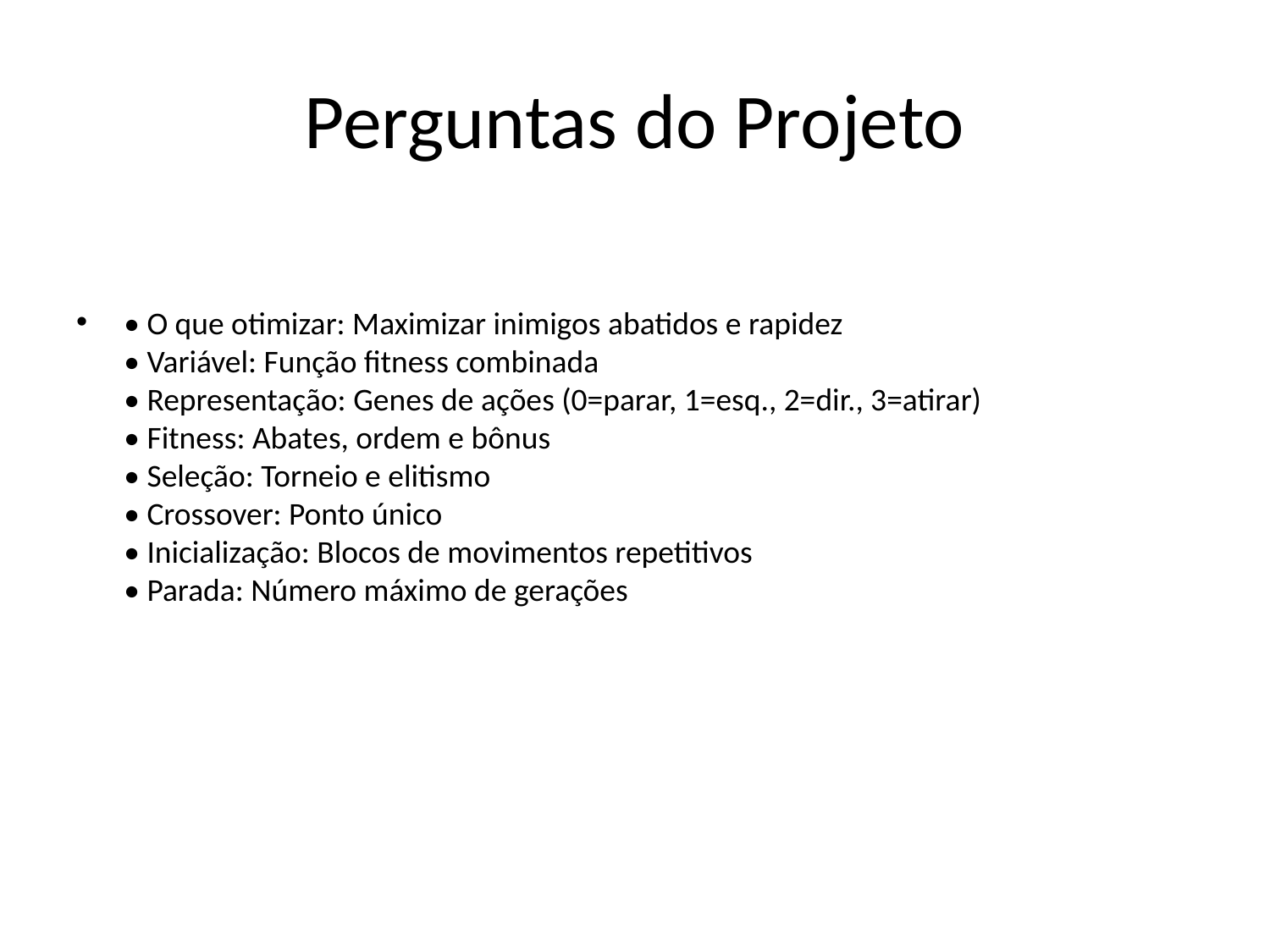

# Perguntas do Projeto

• O que otimizar: Maximizar inimigos abatidos e rapidez
• Variável: Função fitness combinada
• Representação: Genes de ações (0=parar, 1=esq., 2=dir., 3=atirar)
• Fitness: Abates, ordem e bônus
• Seleção: Torneio e elitismo
• Crossover: Ponto único
• Inicialização: Blocos de movimentos repetitivos
• Parada: Número máximo de gerações